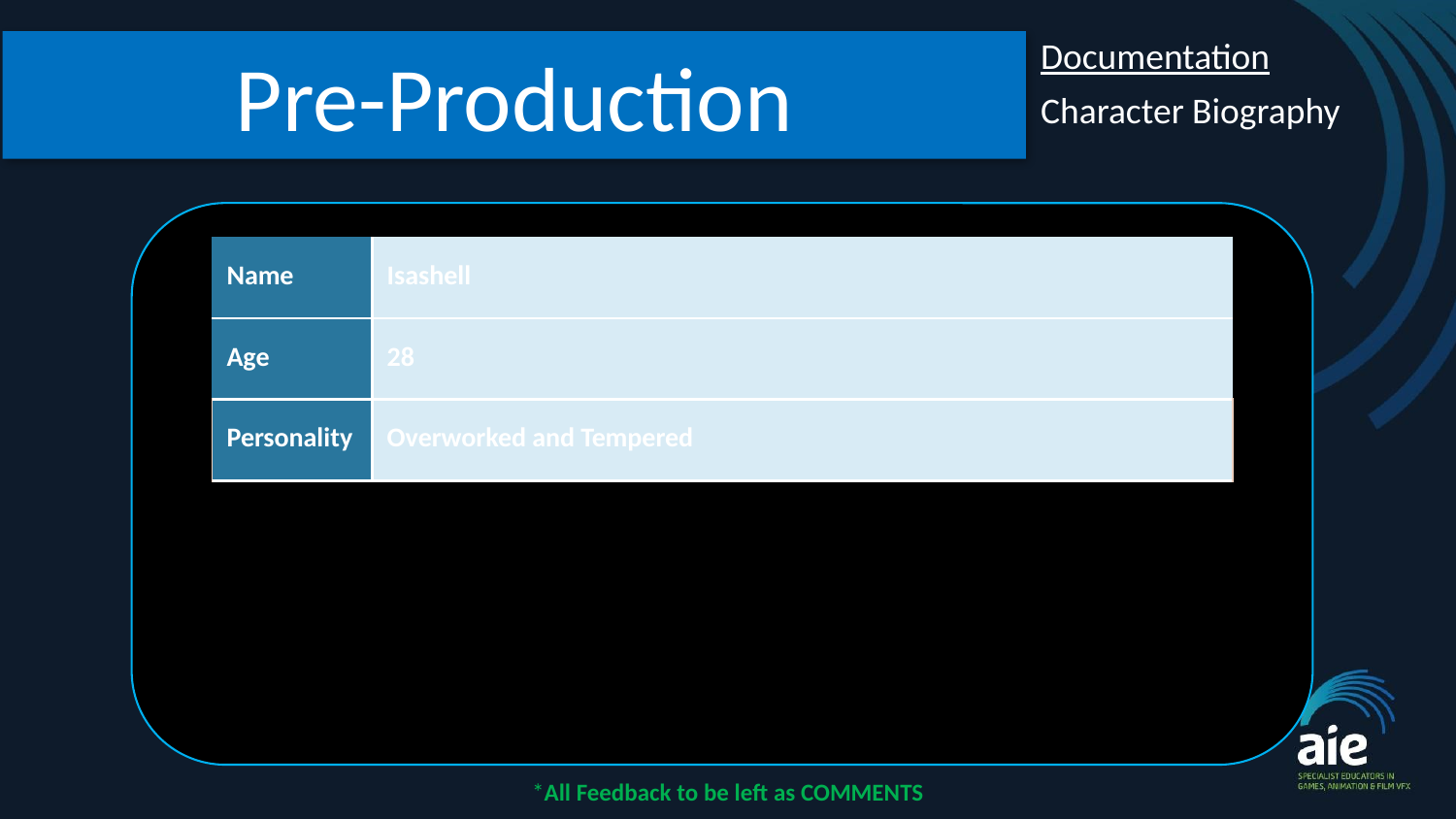

Pre-Production
Documentation
Character Biography

| Name | Isashell |
| --- | --- |
| Age | 28 |
| Personality | Overworked and Tempered |
*All Feedback to be left as COMMENTS